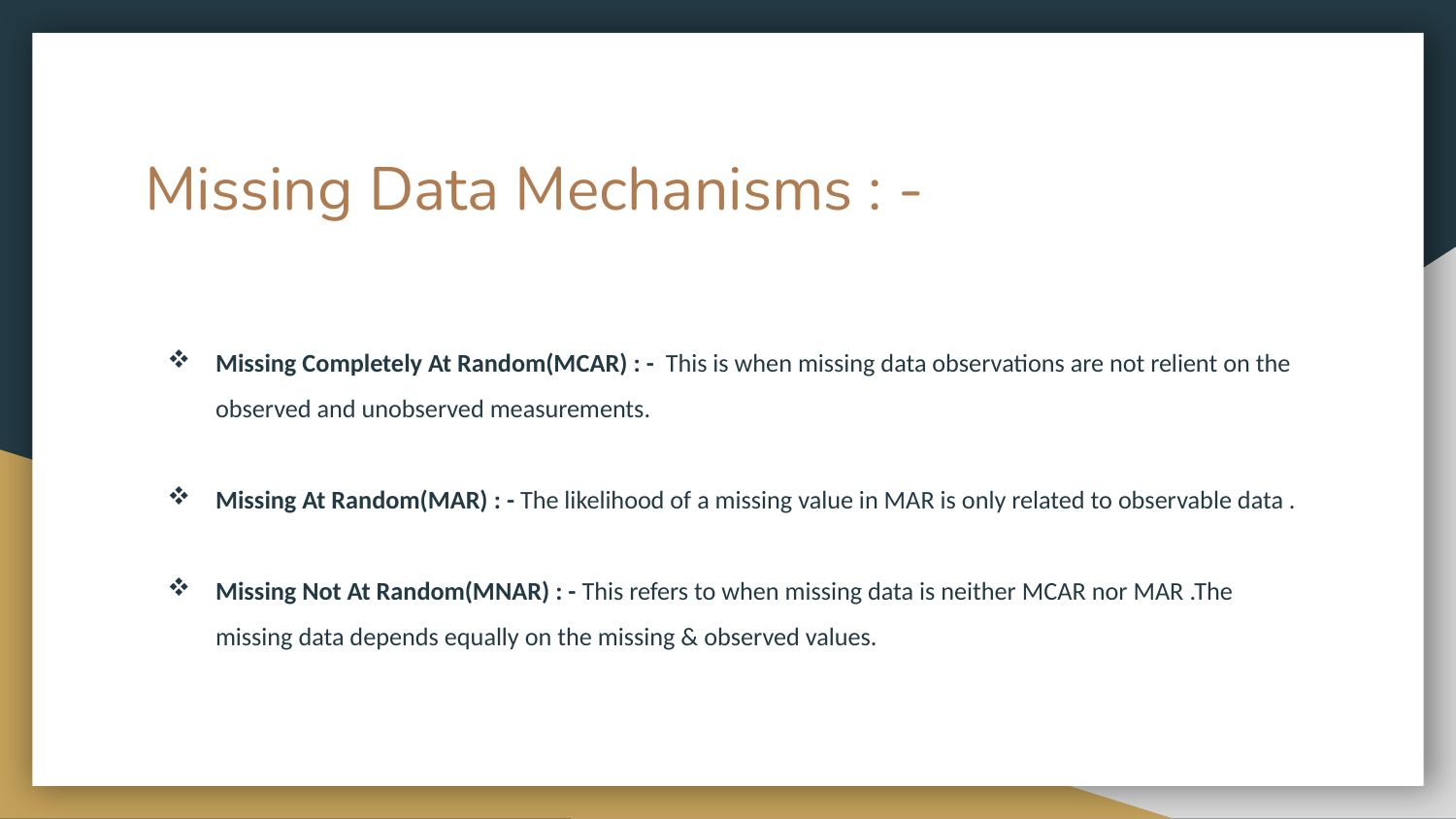

# Missing Data Mechanisms : -
Missing Completely At Random(MCAR) : -  This is when missing data observations are not relient on the observed and unobserved measurements.

Missing At Random(MAR) : - The likelihood of a missing value in MAR is only related to observable data .

Missing Not At Random(MNAR) : - This refers to when missing data is neither MCAR nor MAR .The missing data depends equally on the missing & observed values.